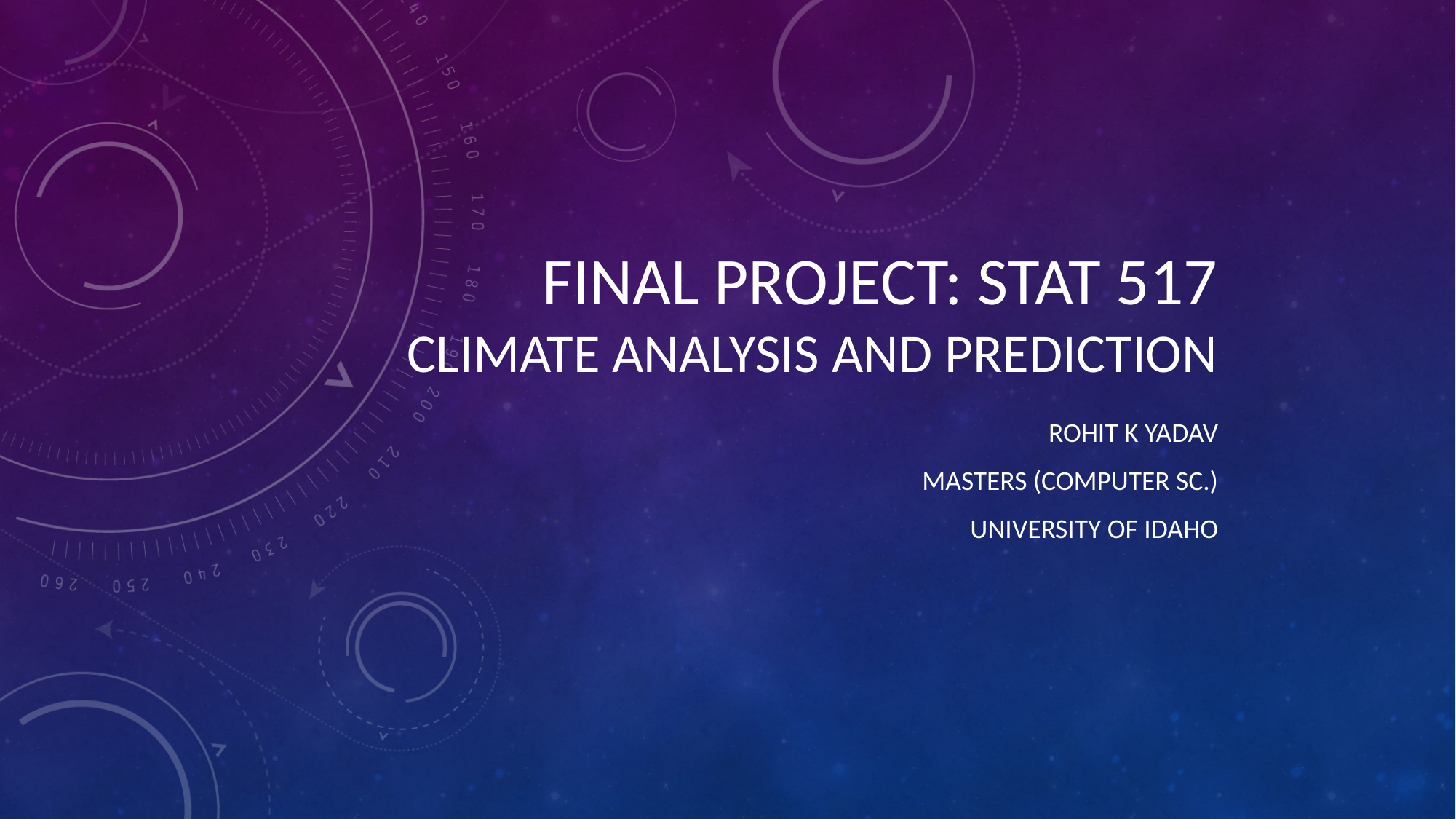

# Final Project: STAt 517 Climate analysis and prediction
Rohit k Yadav
Masters (computer Sc.)
University of idaho